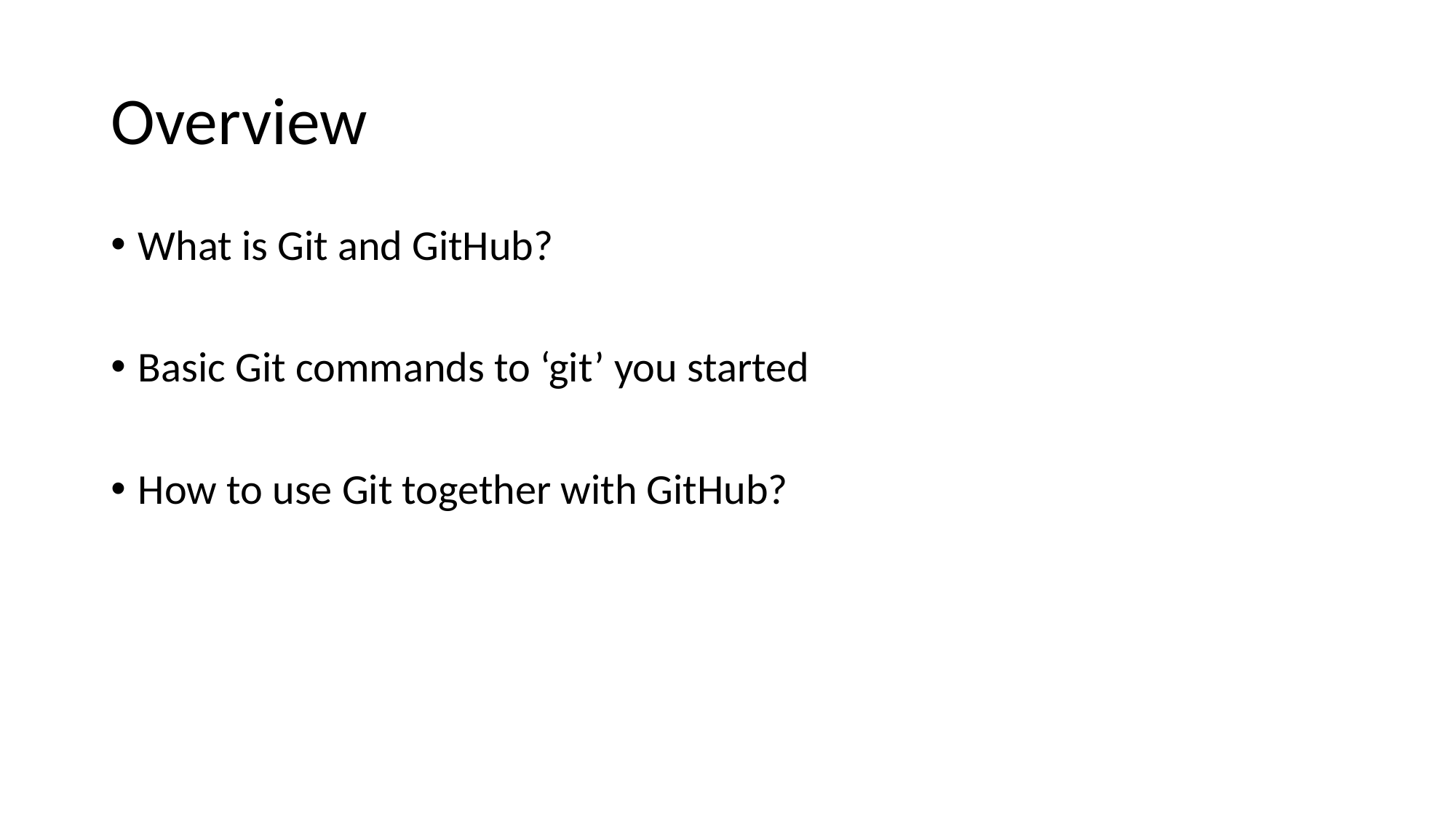

# Overview
What is Git and GitHub?

Basic Git commands to ‘git’ you started

How to use Git together with GitHub?